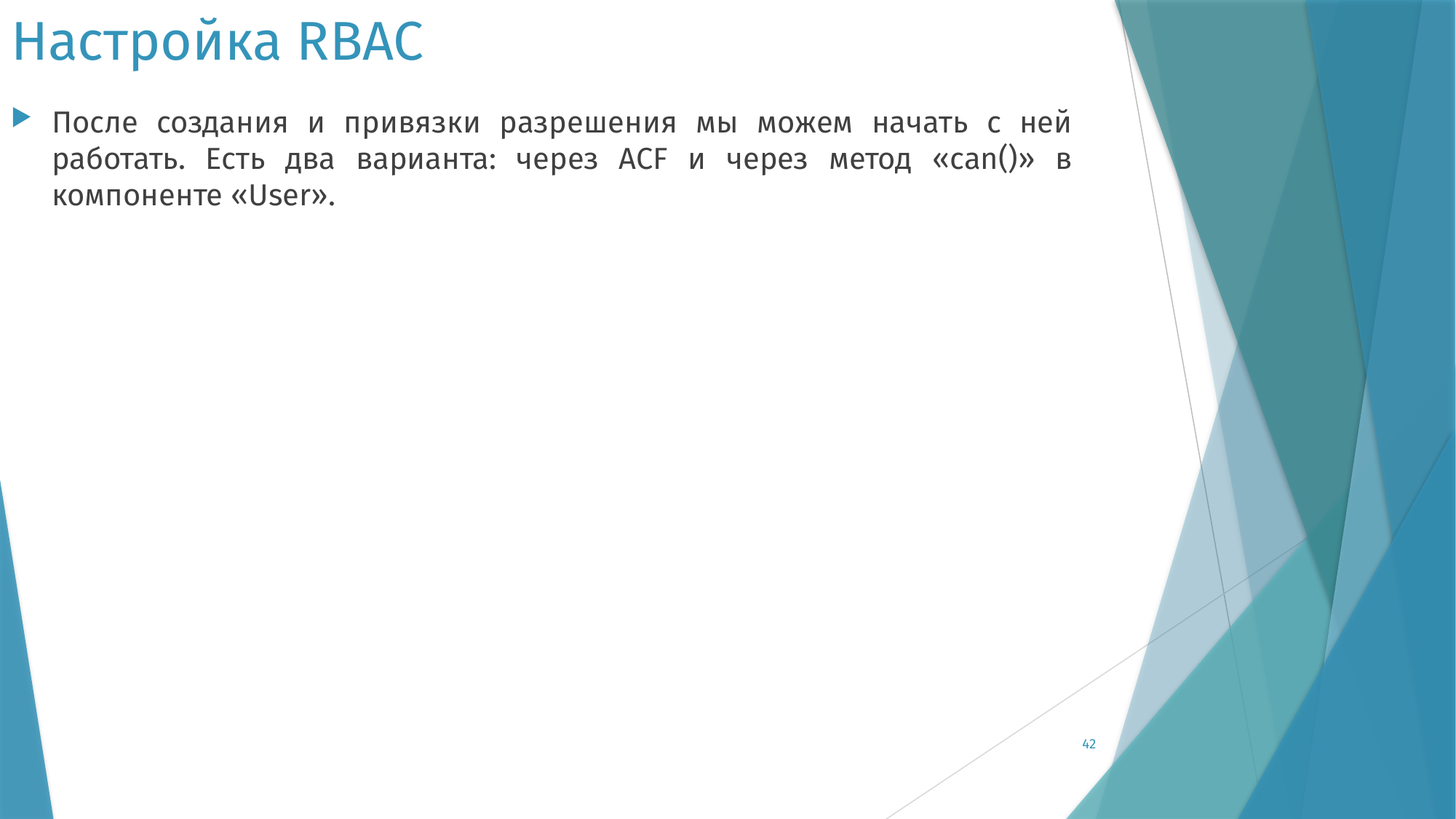

# Настройка RBAC
После создания и привязки разрешения мы можем начать с ней работать. Есть два варианта: через ACF и через метод «can()» в компоненте «User».
42